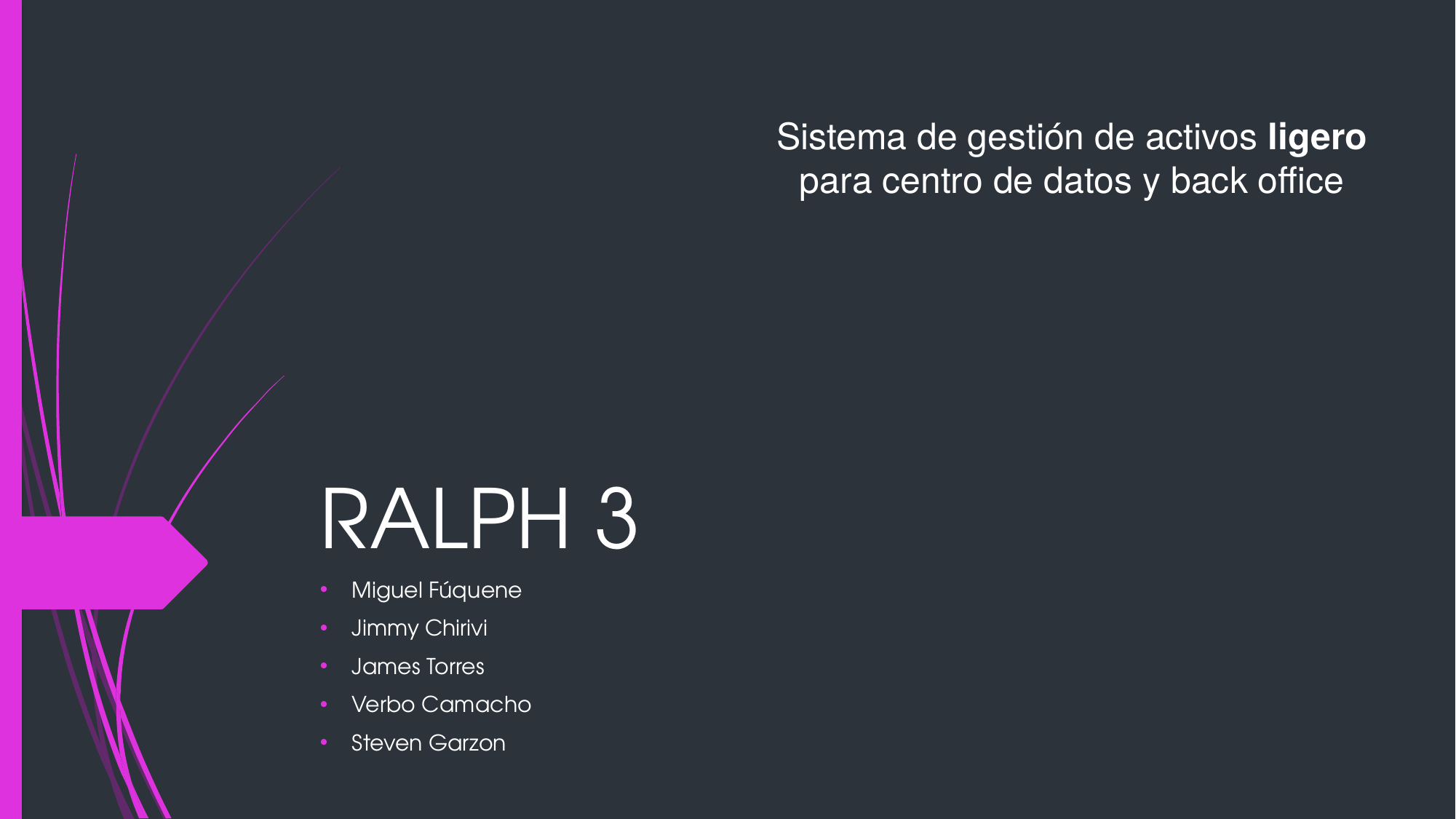

Sistema de gestión de activos ligero
para centro de datos y back office
# RALPH 3
Miguel Fúquene
Jimmy Chirivi
James Torres
Verbo Camacho
Steven Garzon